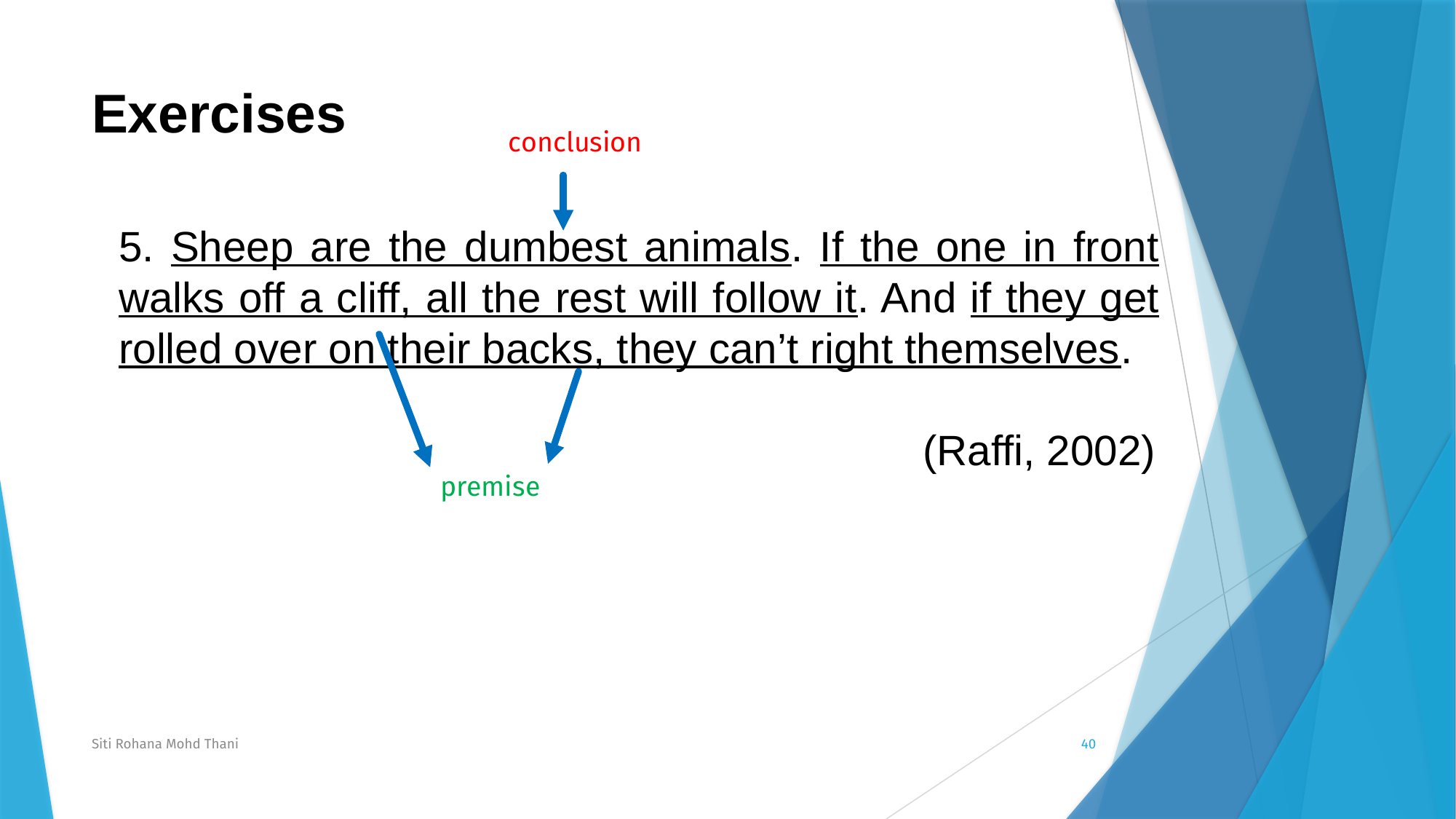

# Exercises
conclusion
5. Sheep are the dumbest animals. If the one in front walks off a cliff, all the rest will follow it. And if they get rolled over on their backs, they can’t right themselves.

                                                                    (Raffi, 2002)

premise
Siti Rohana Mohd Thani
40